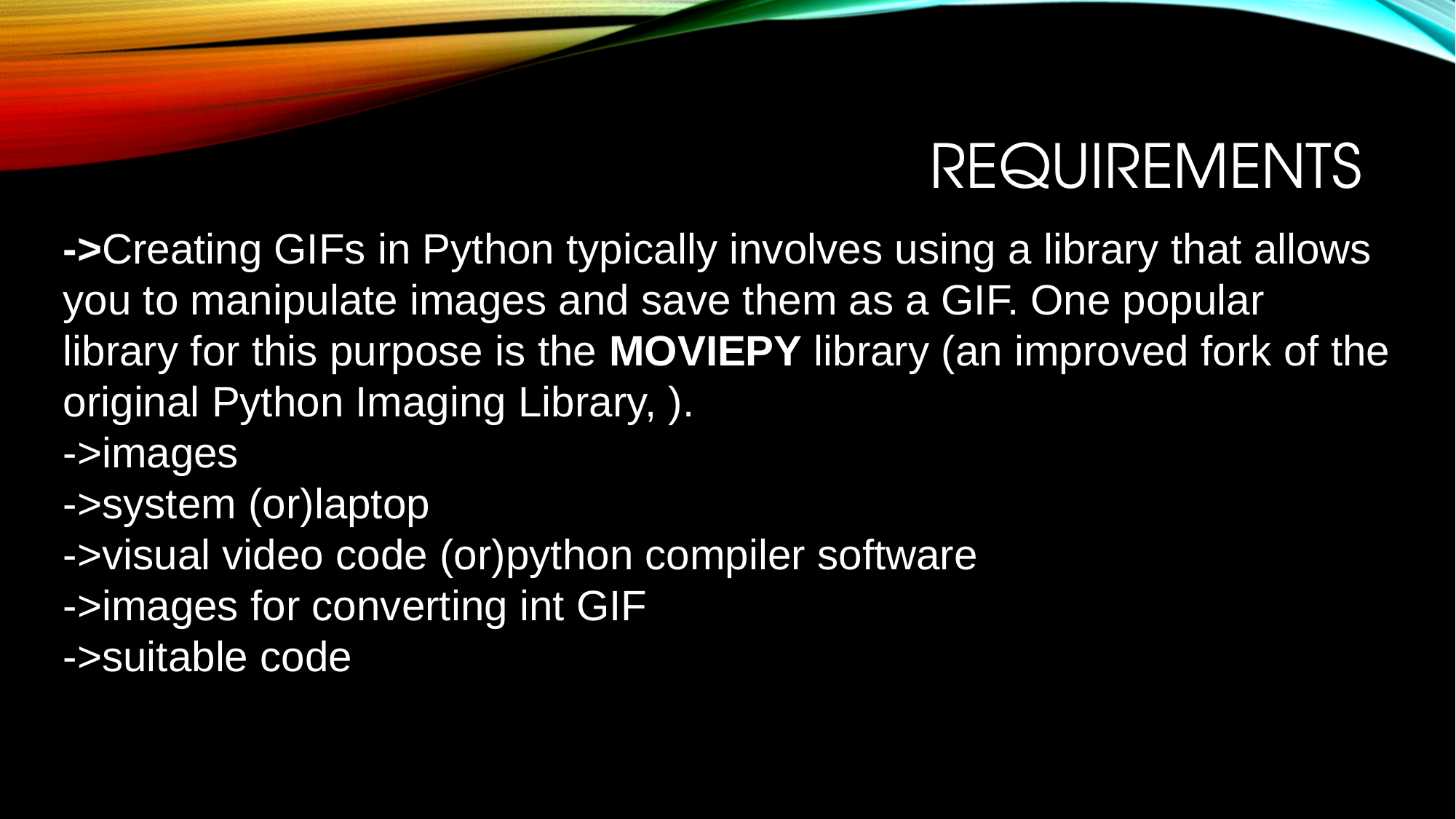

# REQUIREMENTS
->Creating GIFs in Python typically involves using a library that allows you to manipulate images and save them as a GIF. One popular library for this purpose is the MOVIEPY library (an improved fork of the original Python Imaging Library, ).
->images
->system (or)laptop
->visual video code (or)python compiler software
->images for converting int GIF
->suitable code